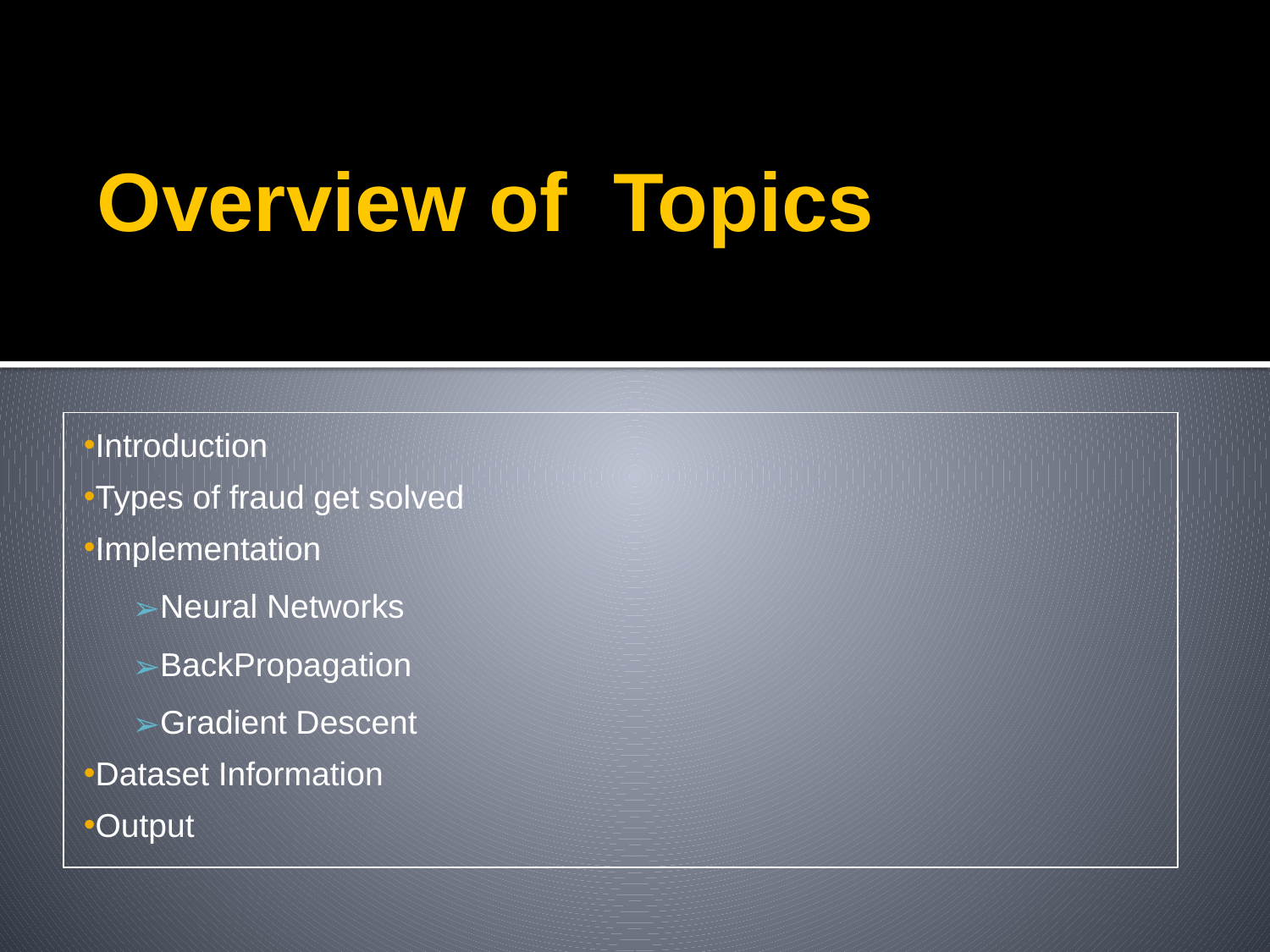

# Overview of  Topics
Introduction
Types of fraud get solved
Implementation
Neural Networks
BackPropagation
Gradient Descent
Dataset Information
Output